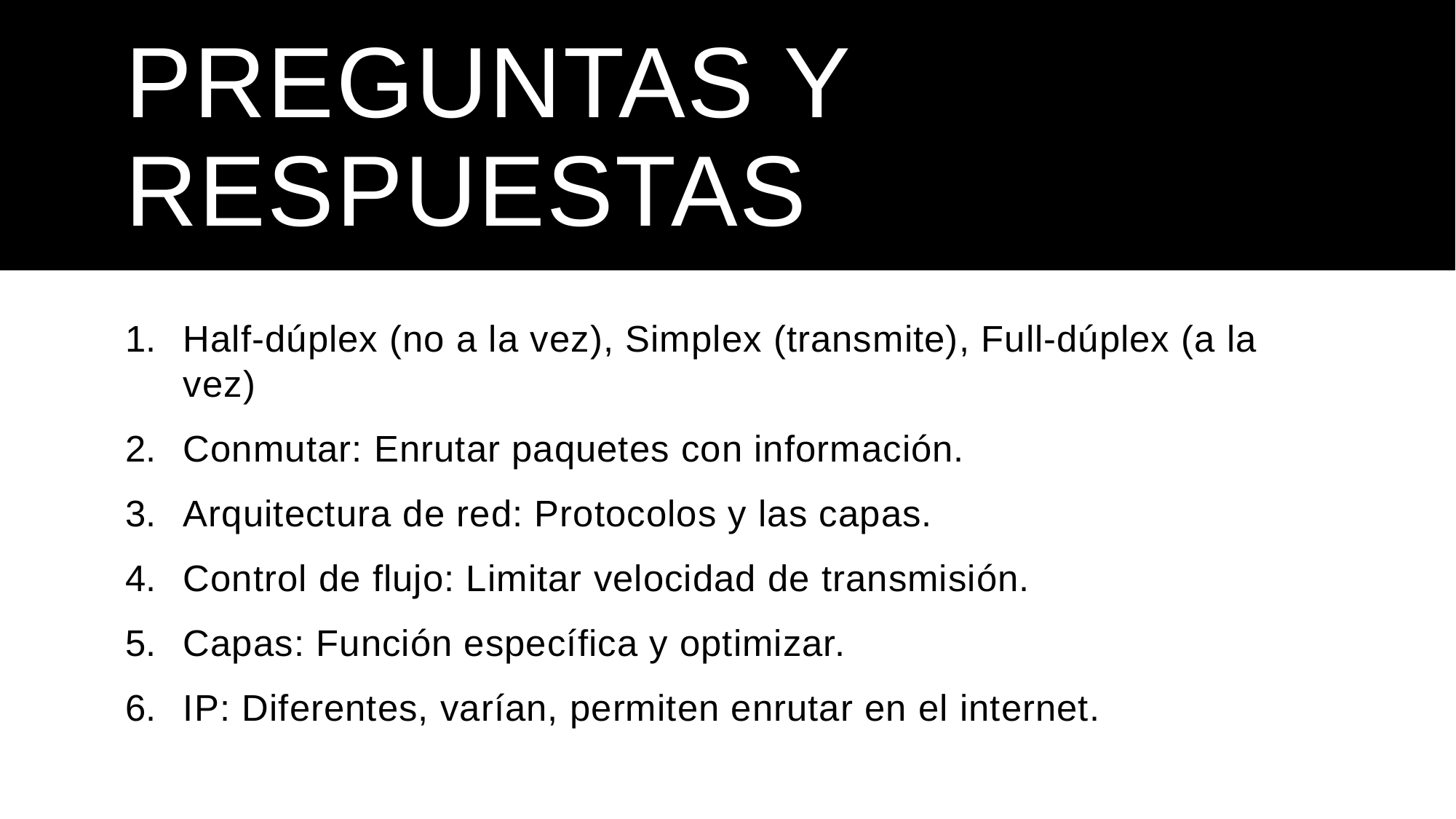

# PREGUNTAS Y RESPUESTAS
Half-dúplex (no a la vez), Simplex (transmite), Full-dúplex (a la vez)
Conmutar: Enrutar paquetes con información.
Arquitectura de red: Protocolos y las capas.
Control de flujo: Limitar velocidad de transmisión.
Capas: Función específica y optimizar.
IP: Diferentes, varían, permiten enrutar en el internet.